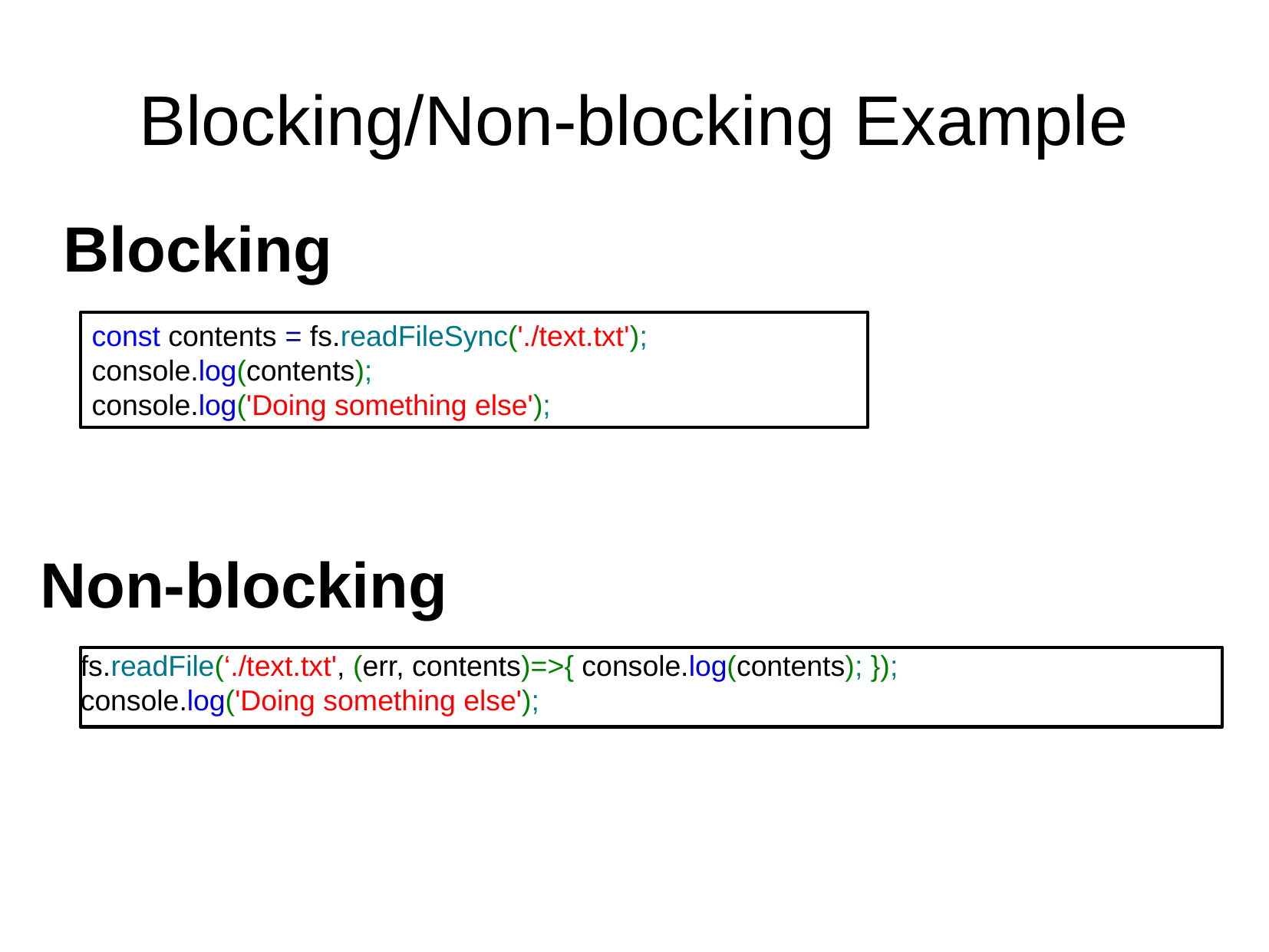

Blocking/Non-blocking Example
Blocking

const contents = fs.readFileSync('./text.txt'); console.log(contents);
console.log('Doing something else');
  Non-blocking
fs.readFile(‘./text.txt', (err, contents)=>{ console.log(contents); });
console.log('Doing something else');